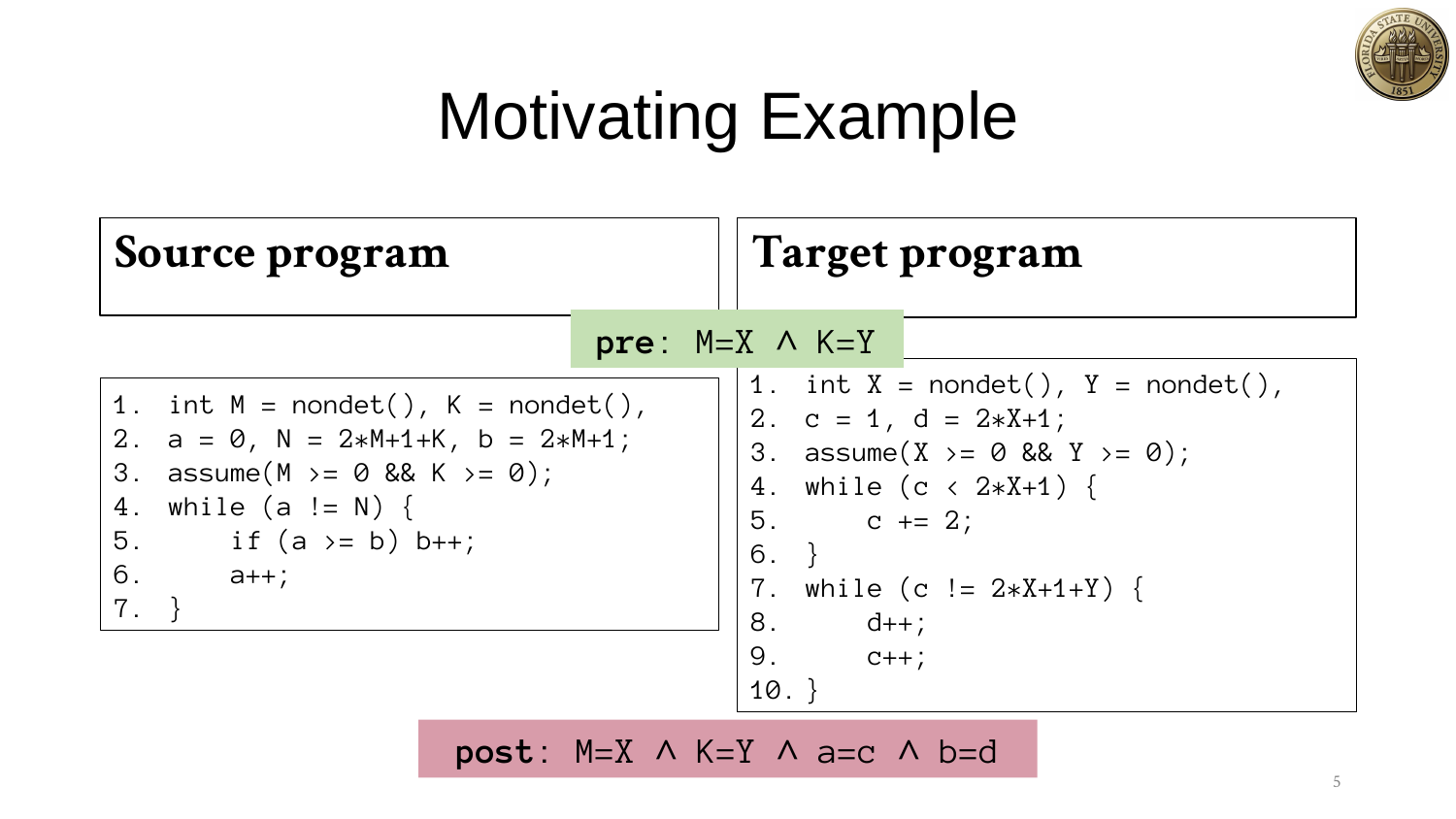

# Motivating Example
Source program

Target program

pre: M=X ∧ K=Y
int X = nondet(), Y = nondet(),
c = 1, d = 2*X+1;
assume(X >= 0 && Y >= 0);
while (c < 2*X+1) {
    c += 2;
}
while (c != 2*X+1+Y) {
    d++;
    c++;
}
int M = nondet(), K = nondet(),
a = 0, N = 2*M+1+K, b = 2*M+1;
assume(M >= 0 && K >= 0);
while (a != N) {
    if (a >= b) b++;
    a++;
}
post: M=X ∧ K=Y ∧ a=c ∧ b=d
5